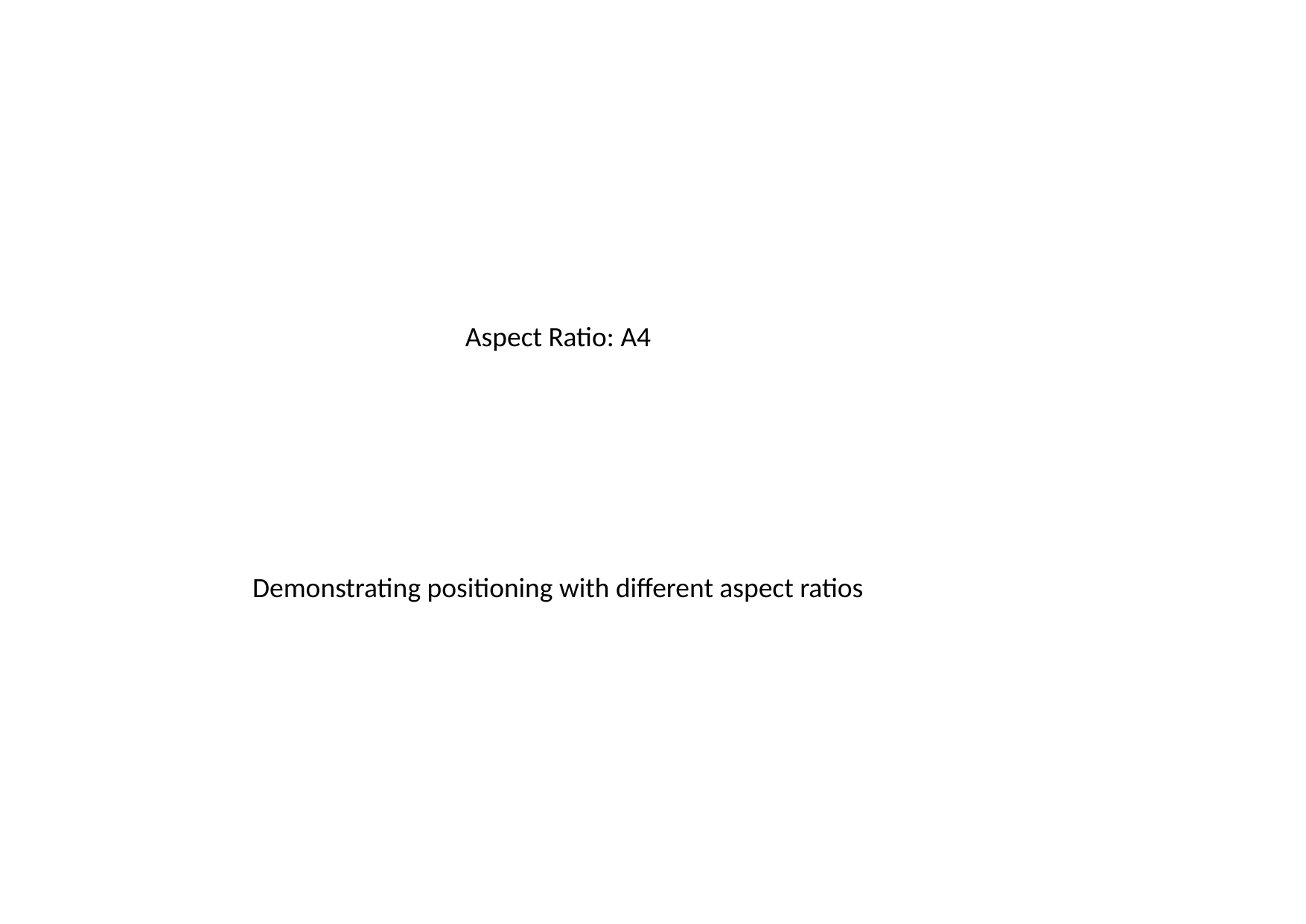

Aspect Ratio: A4
Demonstrating positioning with different aspect ratios